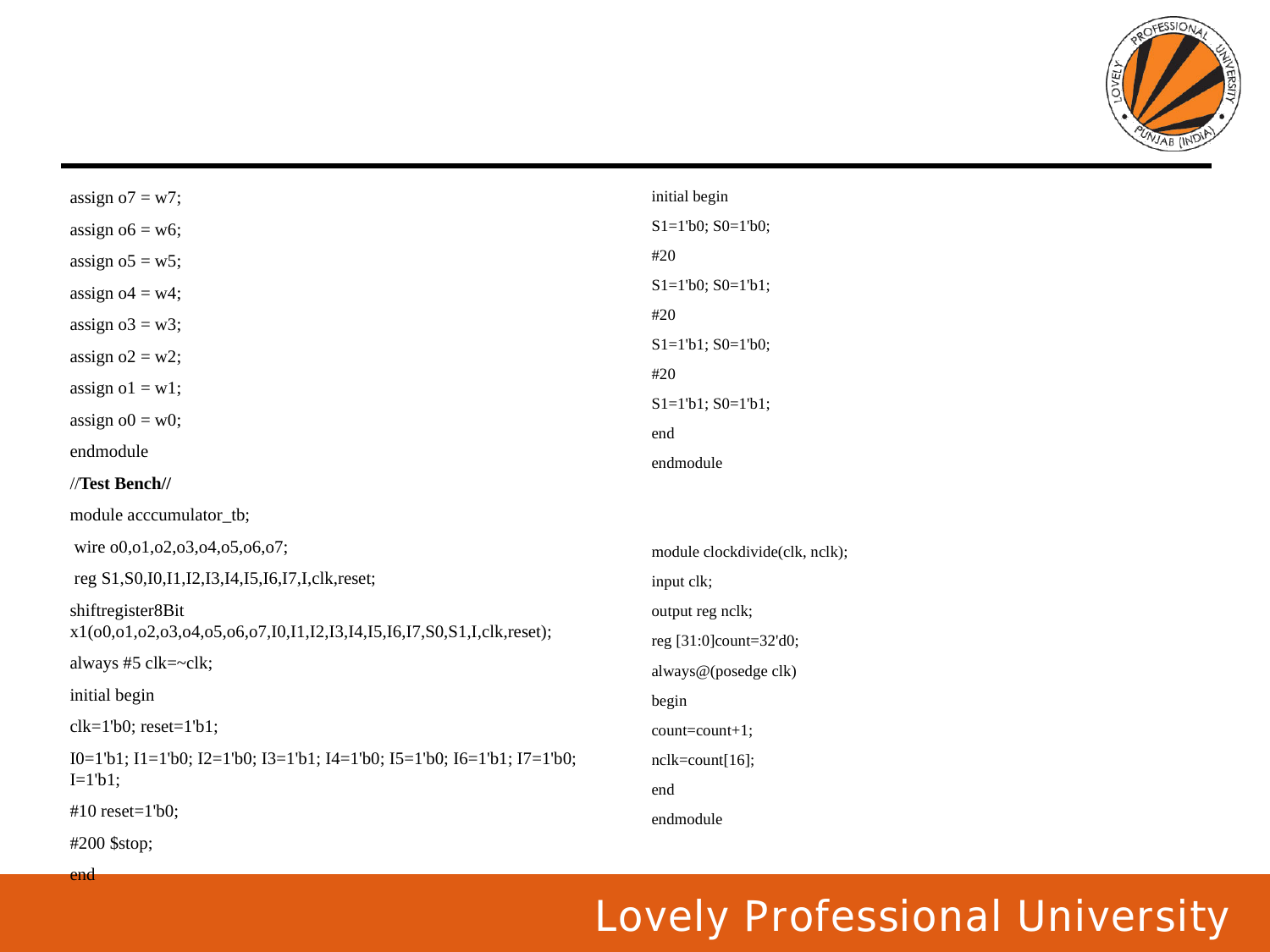

#

assign o7 = w7;
assign o6 = w6;
assign o5 = w5;
assign o4 = w4;
assign o3 = w3;
assign o2 = w2;
assign o1 = w1;
assign o0 = w0;
endmodule
//Test Bench//
module acccumulator_tb;
 wire o0,o1,o2,o3,o4,o5,o6,o7;
 reg S1,S0,I0,I1,I2,I3,I4,I5,I6,I7,I,clk,reset;
shiftregister8Bit x1(o0,o1,o2,o3,o4,o5,o6,o7,I0,I1,I2,I3,I4,I5,I6,I7,S0,S1,I,clk,reset);
always #5 clk=~clk;
initial begin
clk=1'b0; reset=1'b1;
I0=1'b1; I1=1'b0; I2=1'b0; I3=1'b1; I4=1'b0; I5=1'b0; I6=1'b1; I7=1'b0; I=1'b1;
#10 reset=1'b0;
#200 $stop;
end

initial begin
S1=1'b0; S0=1'b0;
#20
S1=1'b0; S0=1'b1;
#20
S1=1'b1; S0=1'b0;
#20
S1=1'b1; S0=1'b1;
end
endmodule

module clockdivide(clk, nclk);
input clk;
output reg nclk;
reg [31:0]count=32'd0;
always@(posedge clk)
begin
count=count+1;
nclk=count[16];
end
endmodule